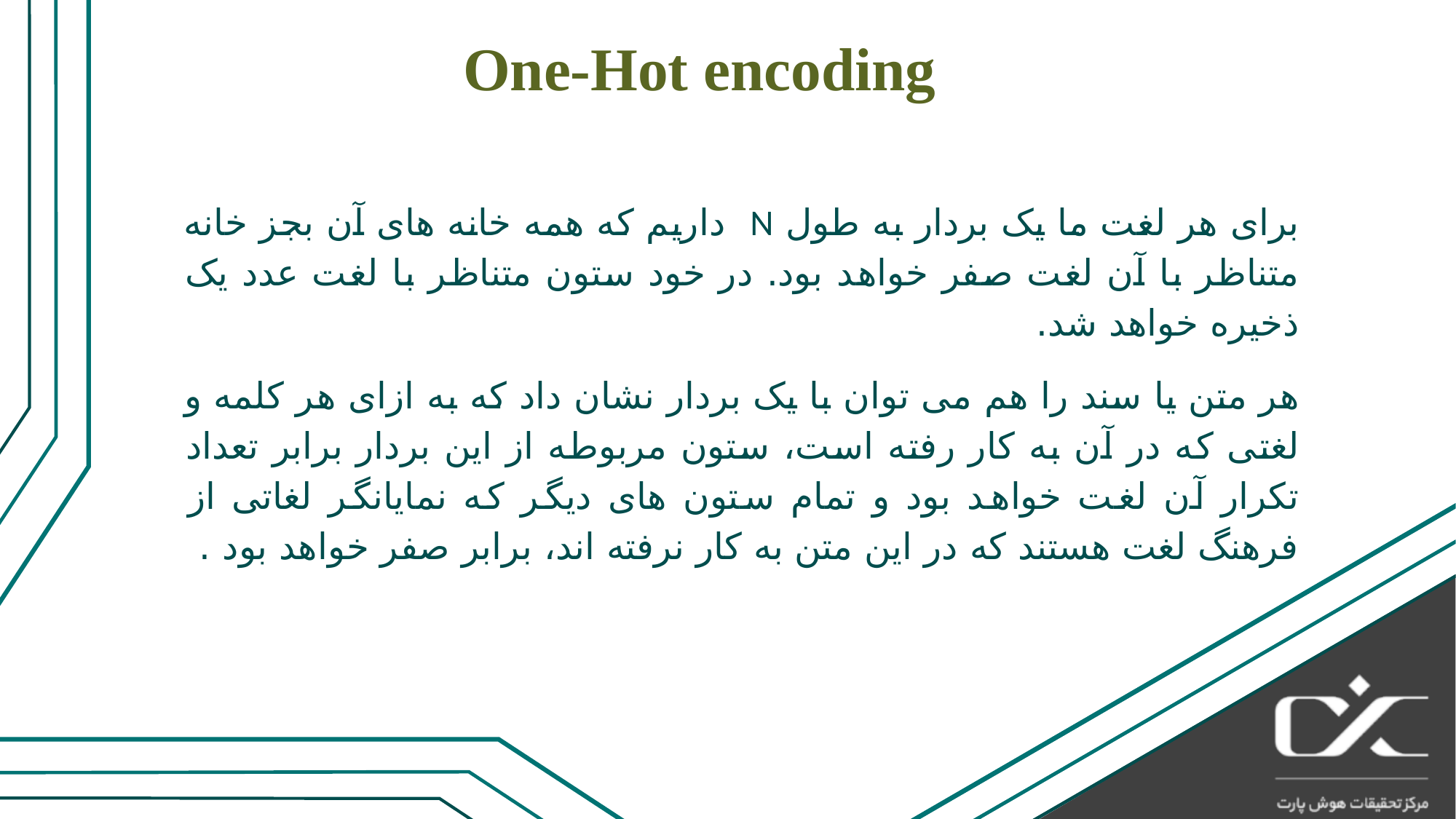

# One-Hot encoding
برای هر لغت ما یک بردار به طول N  داریم که همه خانه های آن بجز خانه متناظر با آن لغت صفر خواهد بود. در خود ستون متناظر با لغت عدد یک ذخیره خواهد شد.

هر متن یا سند را هم می توان با یک بردار نشان داد که به ازای هر کلمه و لغتی که در آن به کار رفته است، ستون مربوطه از این بردار برابر تعداد تکرار آن لغت خواهد بود و تمام ستون های دیگر که نمایانگر لغاتی از فرهنگ لغت هستند که در این متن به کار نرفته اند، برابر صفر خواهد بود .